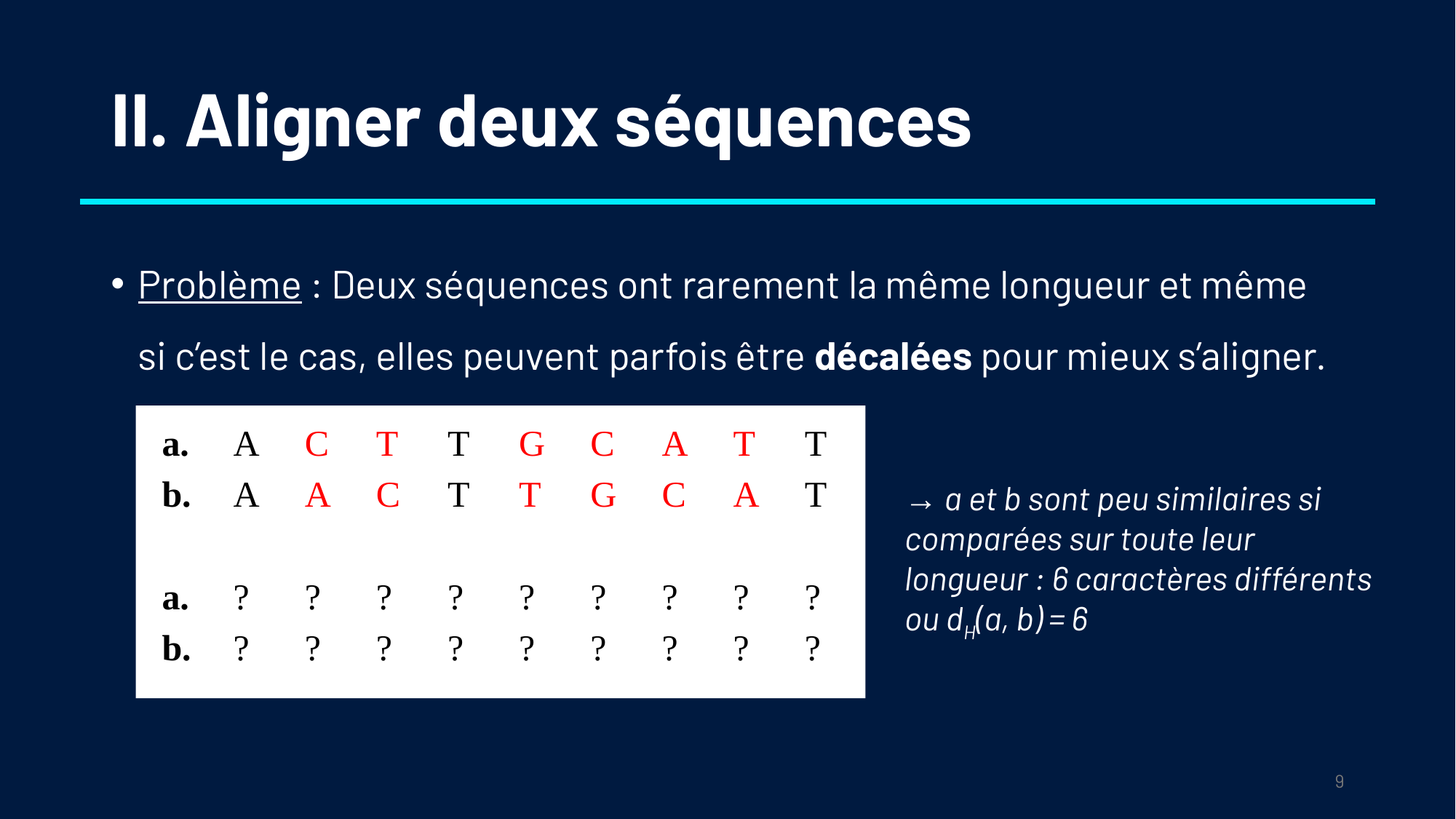

# II. Aligner deux séquences
Problème : Deux séquences ont rarement la même longueur et même si c’est le cas, elles peuvent parfois être décalées pour mieux s’aligner.

| a. | A | C | T | T | G | C | A | T | T |
| --- | --- | --- | --- | --- | --- | --- | --- | --- | --- |
| b. | A | A | C | T | T | G | C | A | T |
|  |  |  |  |  |  |  |  |  |  |
| a. | ? | ? | ? | ? | ? | ? | ? | ? | ? |
| b. | ? | ? | ? | ? | ? | ? | ? | ? | ? |
→ a et b sont peu similaires si comparées sur toute leur longueur : 6 caractères différents ou dH(a, b) = 6
9